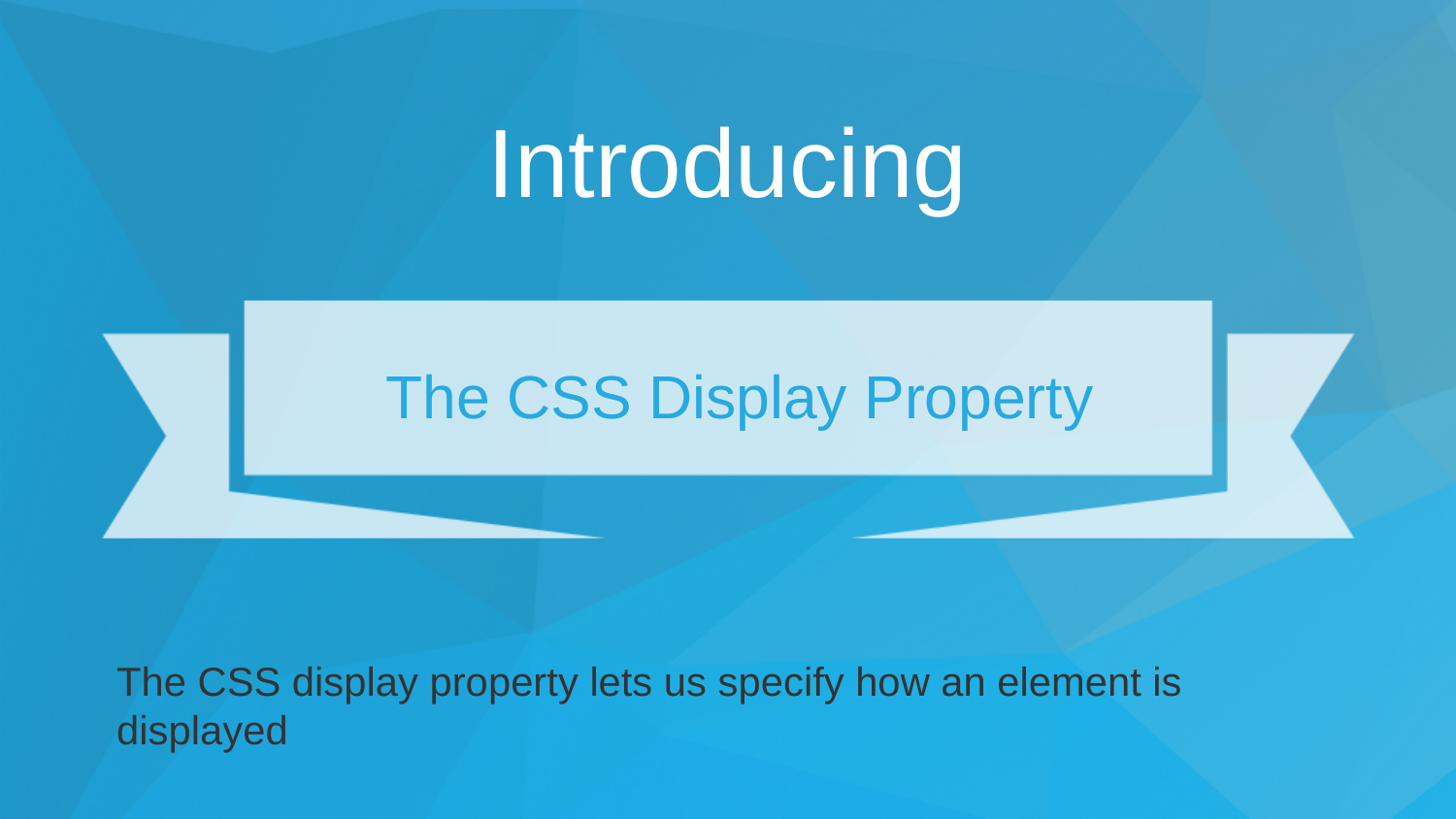

# The CSS Display Property
The CSS display property lets us specify how an element is displayed